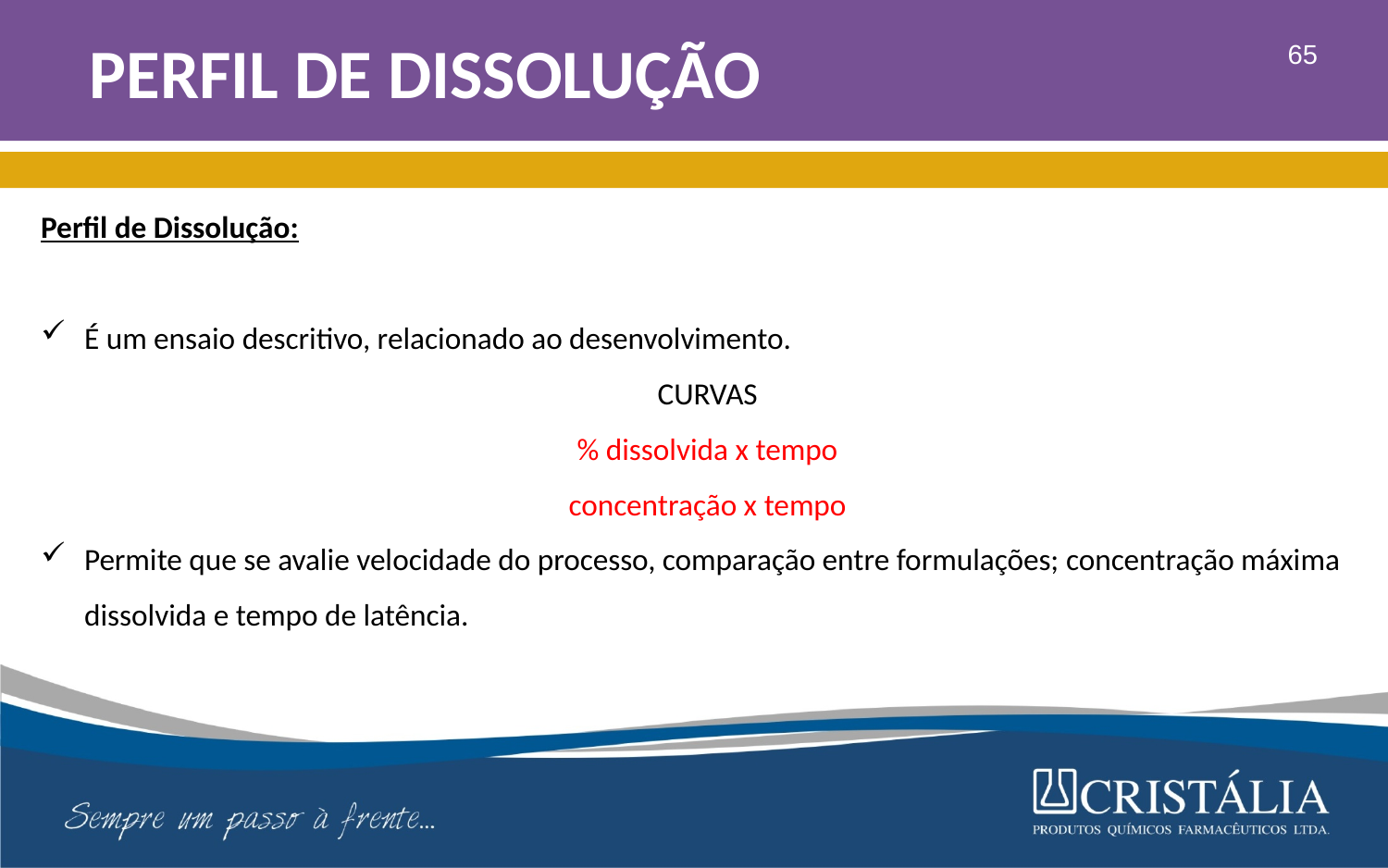

# PERFIL DE DISSOLUÇÃO
65
Perfil de Dissolução:

É um ensaio descritivo, relacionado ao desenvolvimento.
CURVAS
% dissolvida x tempo
concentração x tempo
Permite que se avalie velocidade do processo, comparação entre formulações; concentração máxima dissolvida e tempo de latência.